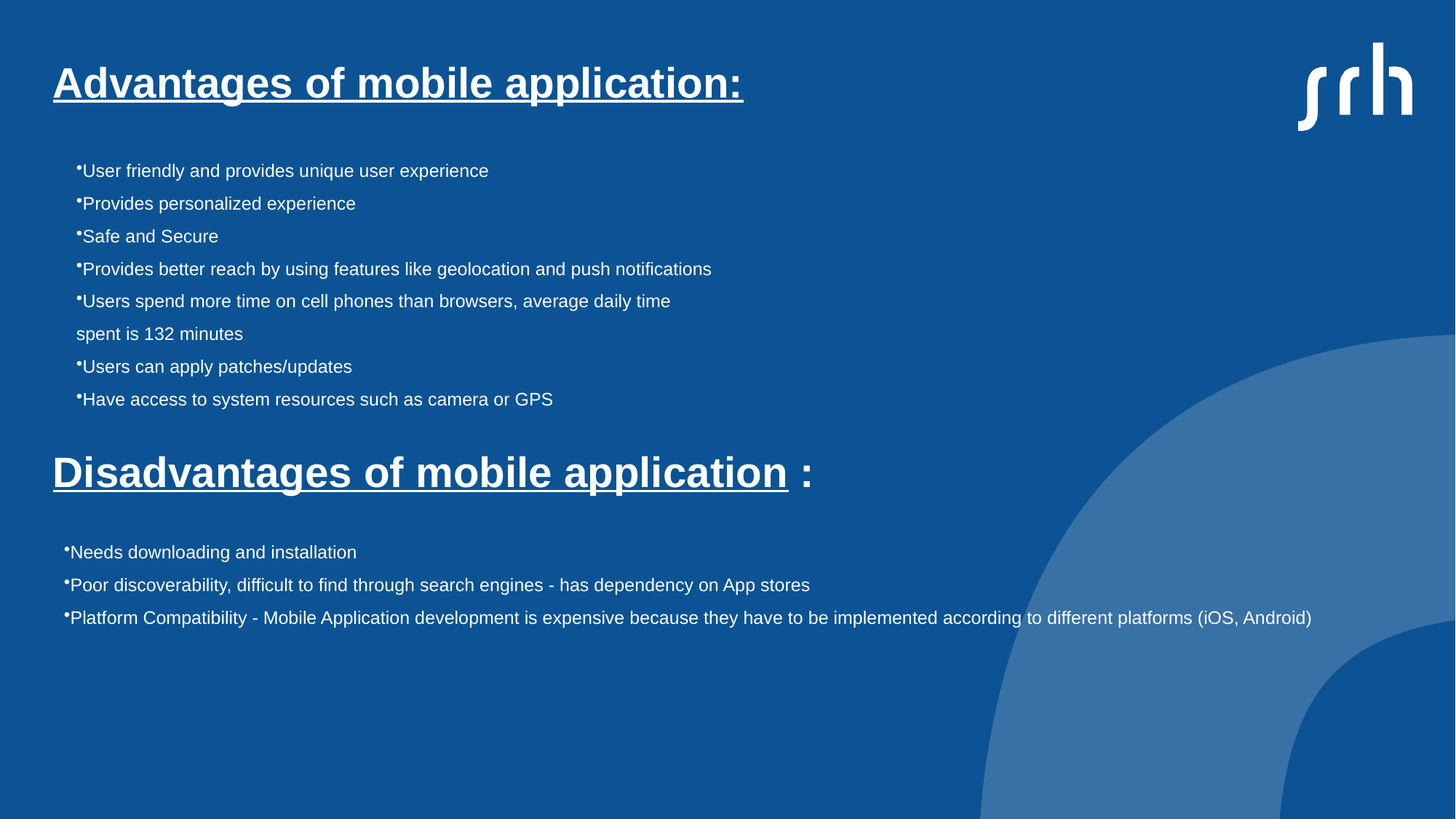

# Advantages of mobile application:
User friendly and provides unique user experience
Provides personalized experience
Safe and Secure
Provides better reach by using features like geolocation and push notifications
Users spend more time on cell phones than browsers, average daily time spent is 132 minutes
Users can apply patches/updates
Have access to system resources such as camera or GPS

Disadvantages of mobile application :
Needs downloading and installation
Poor discoverability, difficult to find through search engines - has dependency on App stores
Platform Compatibility - Mobile Application development is expensive because they have to be implemented according to different platforms (iOS, Android)